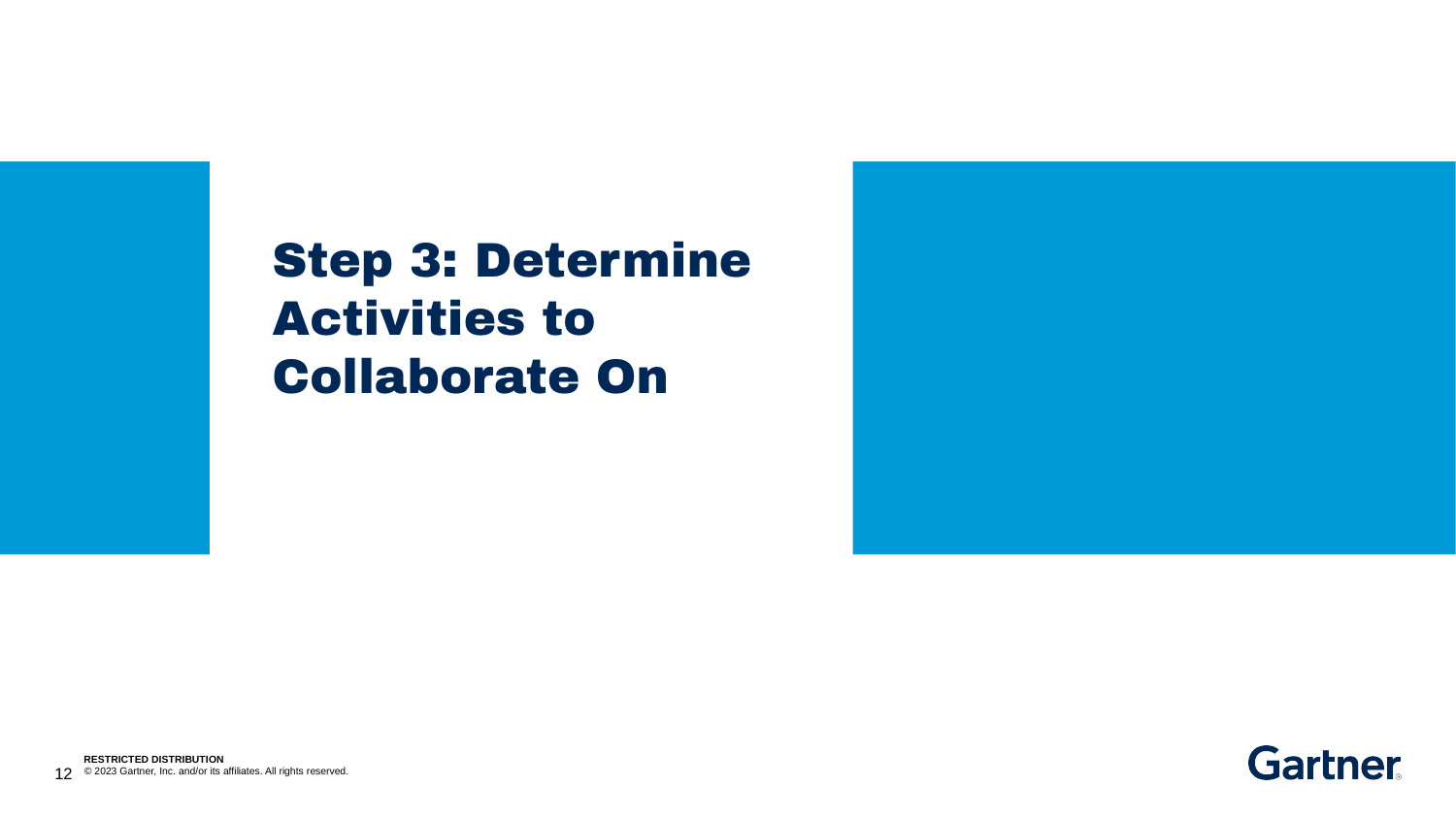

# Step 3: Determine Activities to Collaborate On